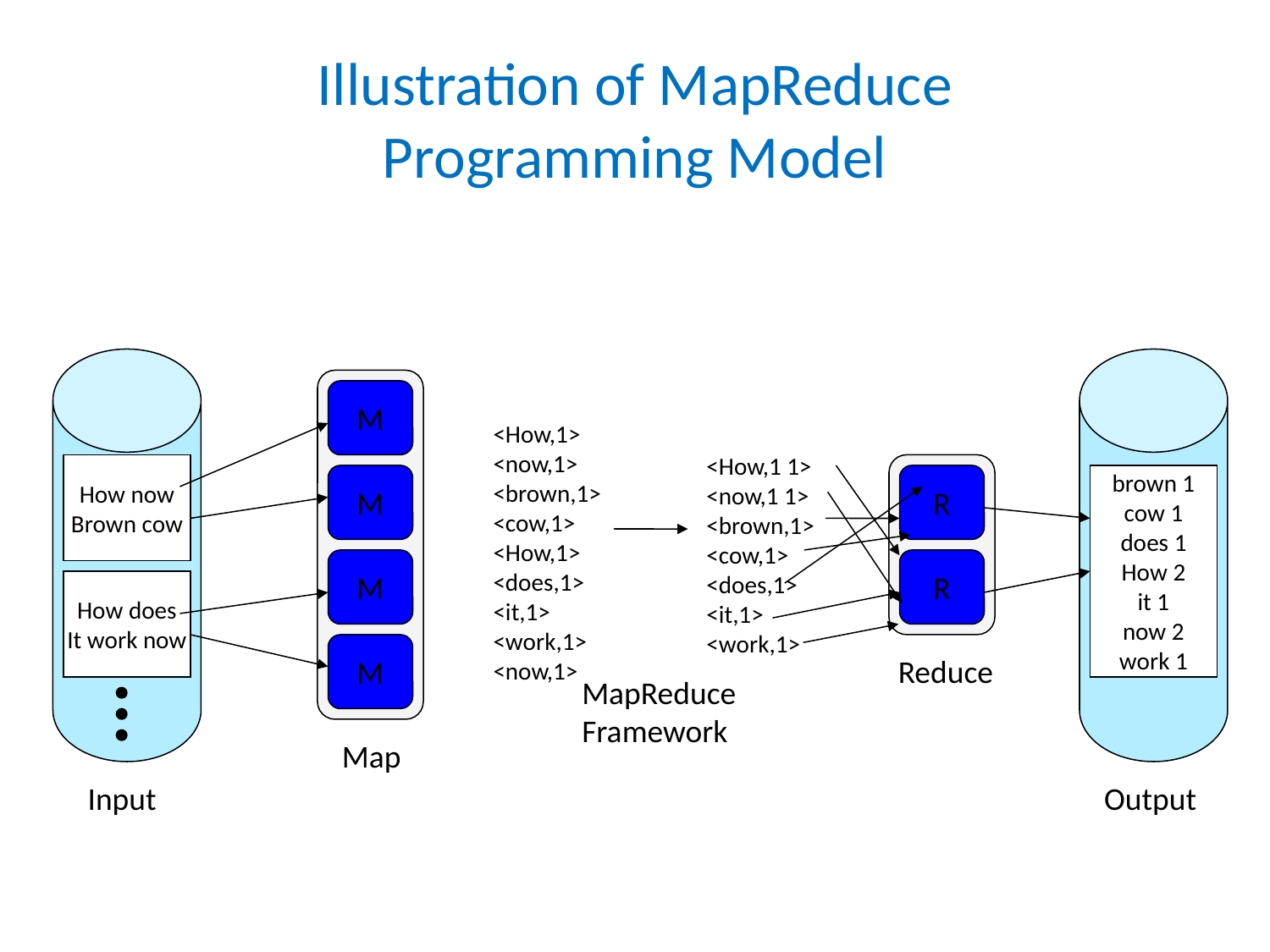

# Illustration of MapReduce Programming Model

M
<How,1>
<now,1>
<brown,1>
<cow,1>
<How,1>
<does,1>
<it,1>
<work,1>
<now,1>

<How,1 1>
<now,1 1>
<brown,1>
<cow,1>
<does,1>
<it,1>
<work,1>
How now
Brown cow

M

R
brown 1
cow 1
does 1
How 2
it 1
now 2
work 1

M
R
How does
It work now

M
Reduce
MapReduce
Framework

Map
Input
Output